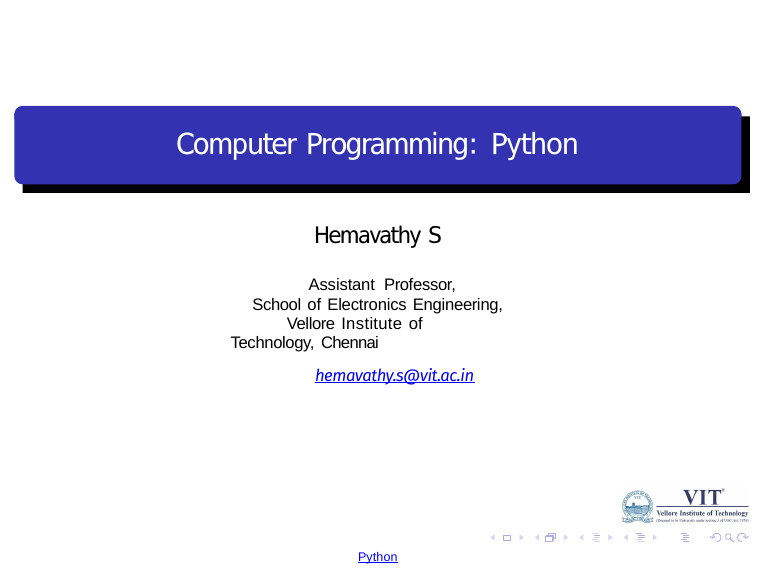

# Computer Programming: Python
Hemavathy S

Assistant Professor,  School of Electronics Engineering,
Vellore Institute of Technology, Chennai
hemavathy.s@vit.ac.in

Premanand S
Python
July 26, 2024
1 / 20